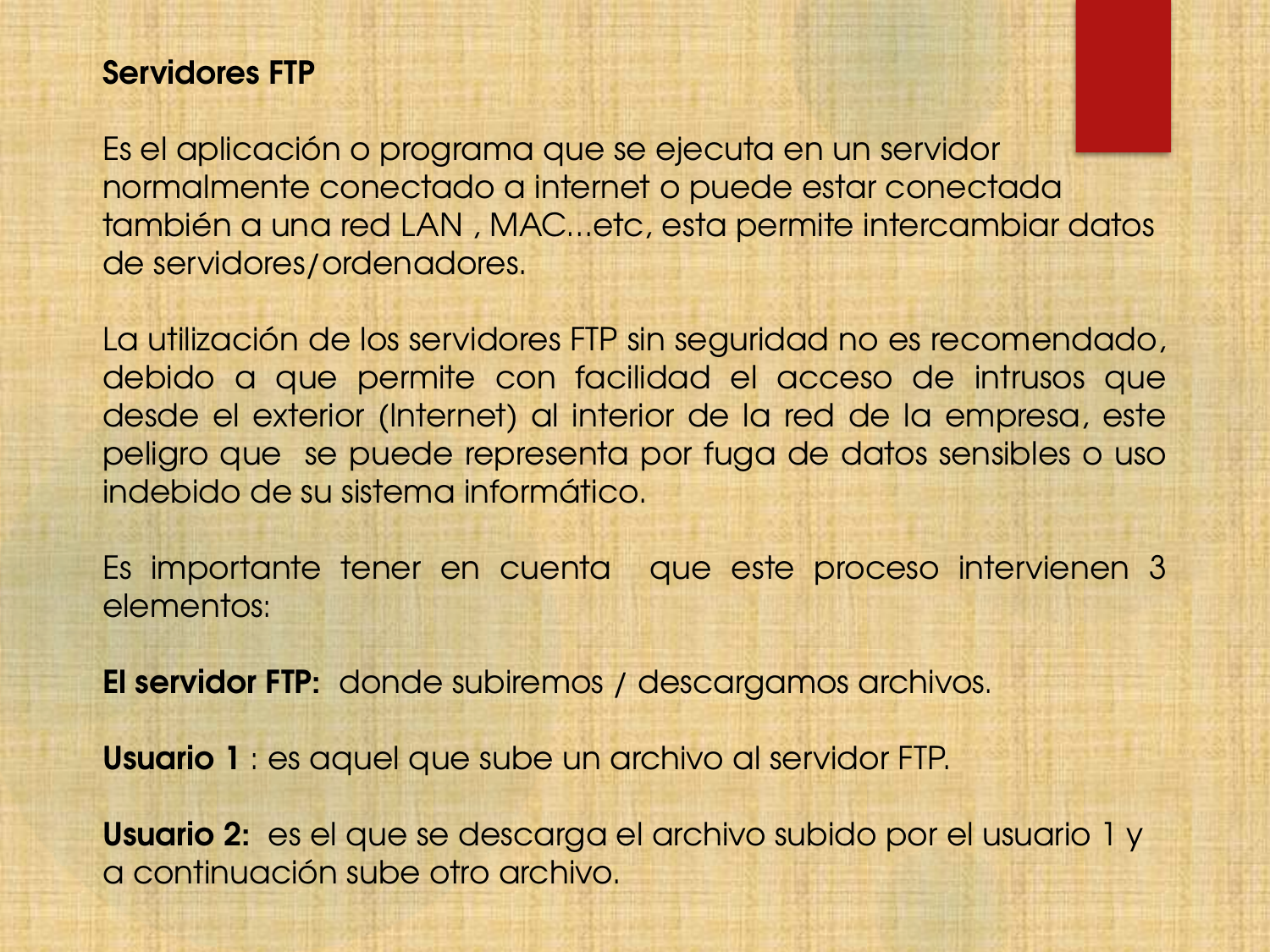

Servidores FTP

Es el aplicación o programa que se ejecuta en un servidor normalmente conectado a internet o puede estar conectada también a una red LAN , MAC…etc, esta permite intercambiar datos de servidores/ordenadores.

La utilización de los servidores FTP sin seguridad no es recomendado, debido a que permite con facilidad el acceso de intrusos que desde el exterior (Internet) al interior de la red de la empresa, este peligro que  se puede representa por fuga de datos sensibles o uso indebido de su sistema informático.

Es importante tener en cuenta  que este proceso intervienen 3 elementos:

El servidor FTP:  donde subiremos / descargamos archivos.

Usuario 1 : es aquel que sube un archivo al servidor FTP.

Usuario 2:  es el que se descarga el archivo subido por el usuario 1 y a continuación sube otro archivo.